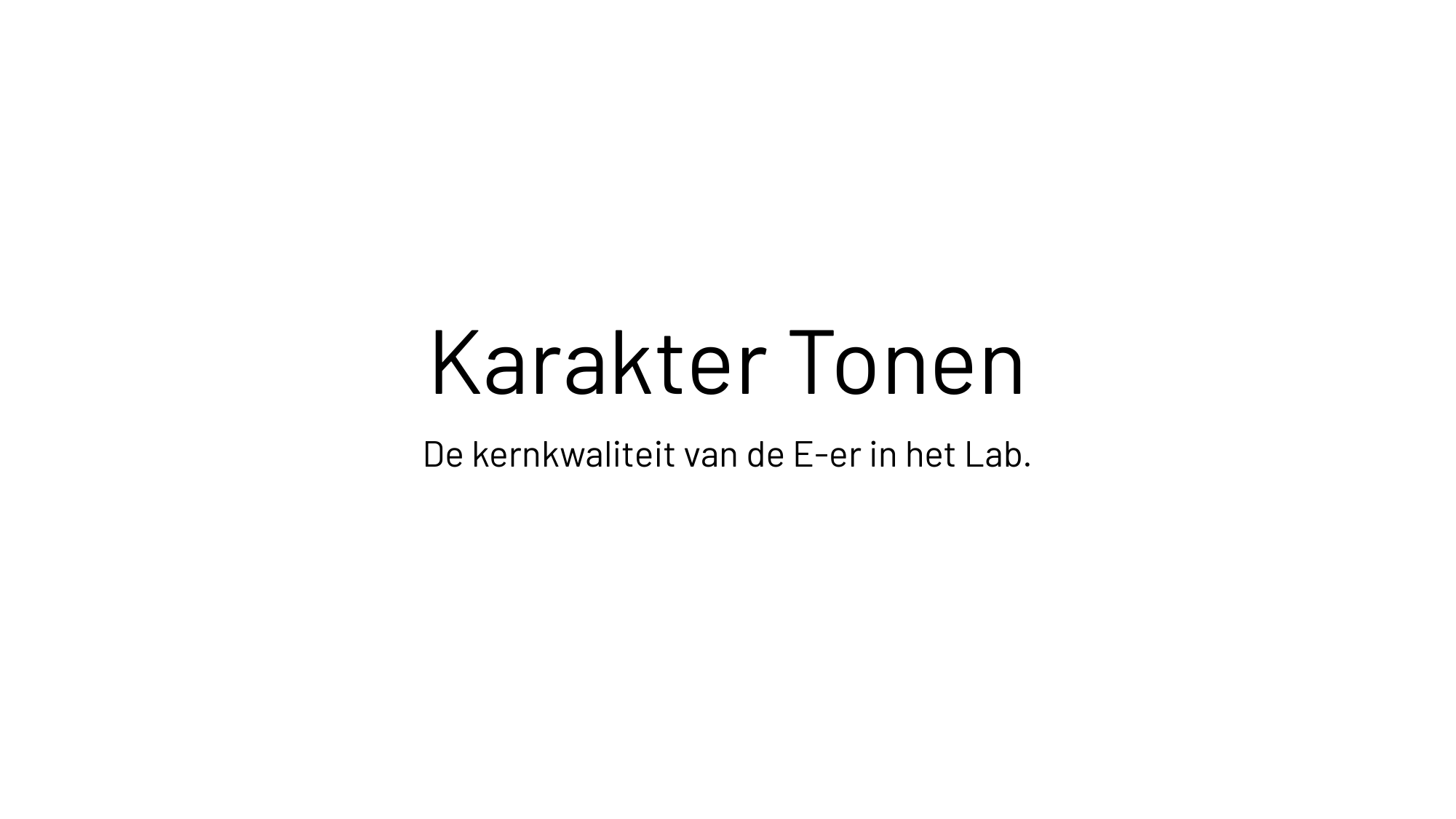

# Karakter Tonen
De kernkwaliteit van de E-er in het Lab.